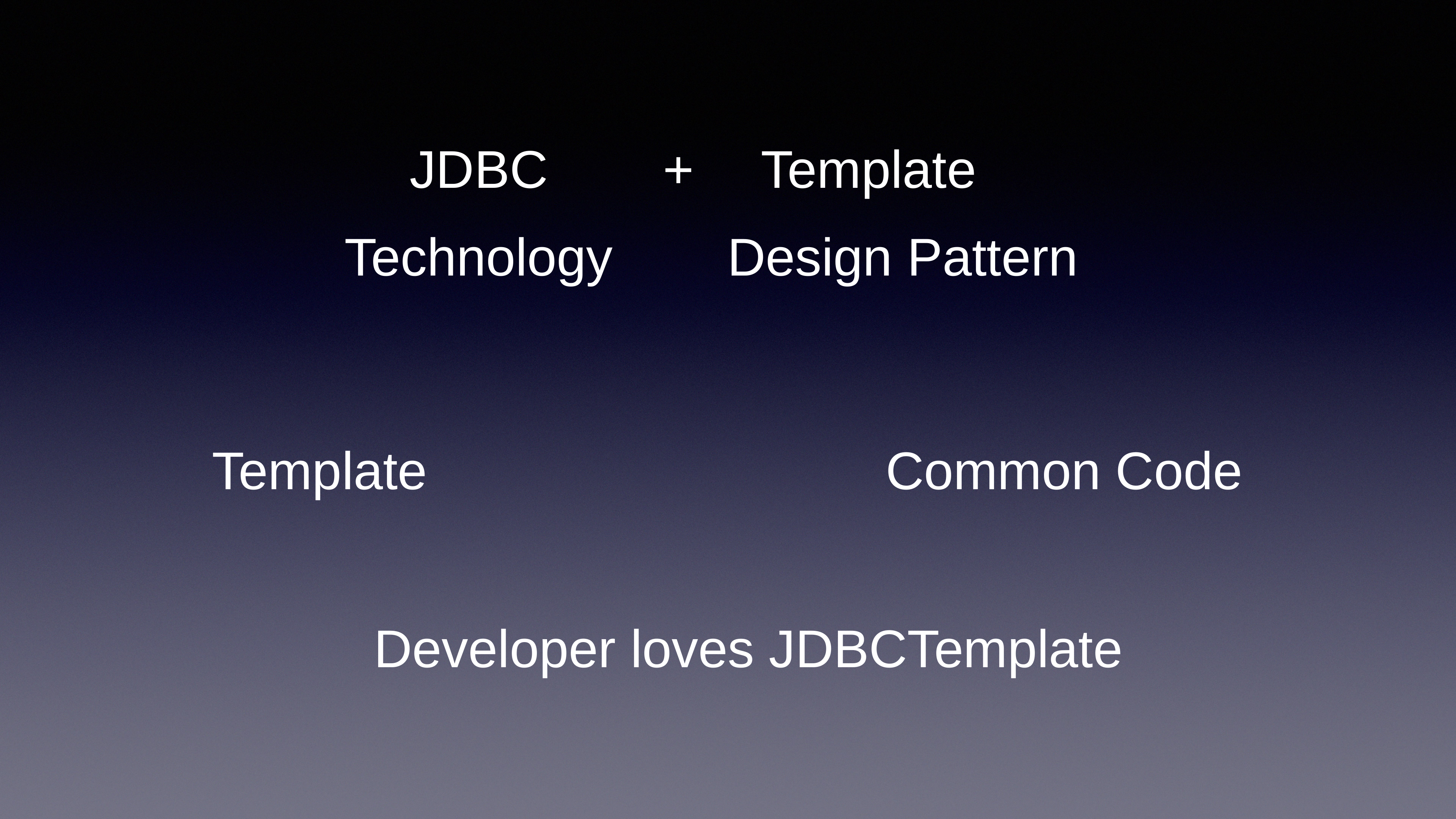

JDBC
+
Template
Technology
Design Pattern
Template
Common Code
Developer loves JDBCTemplate